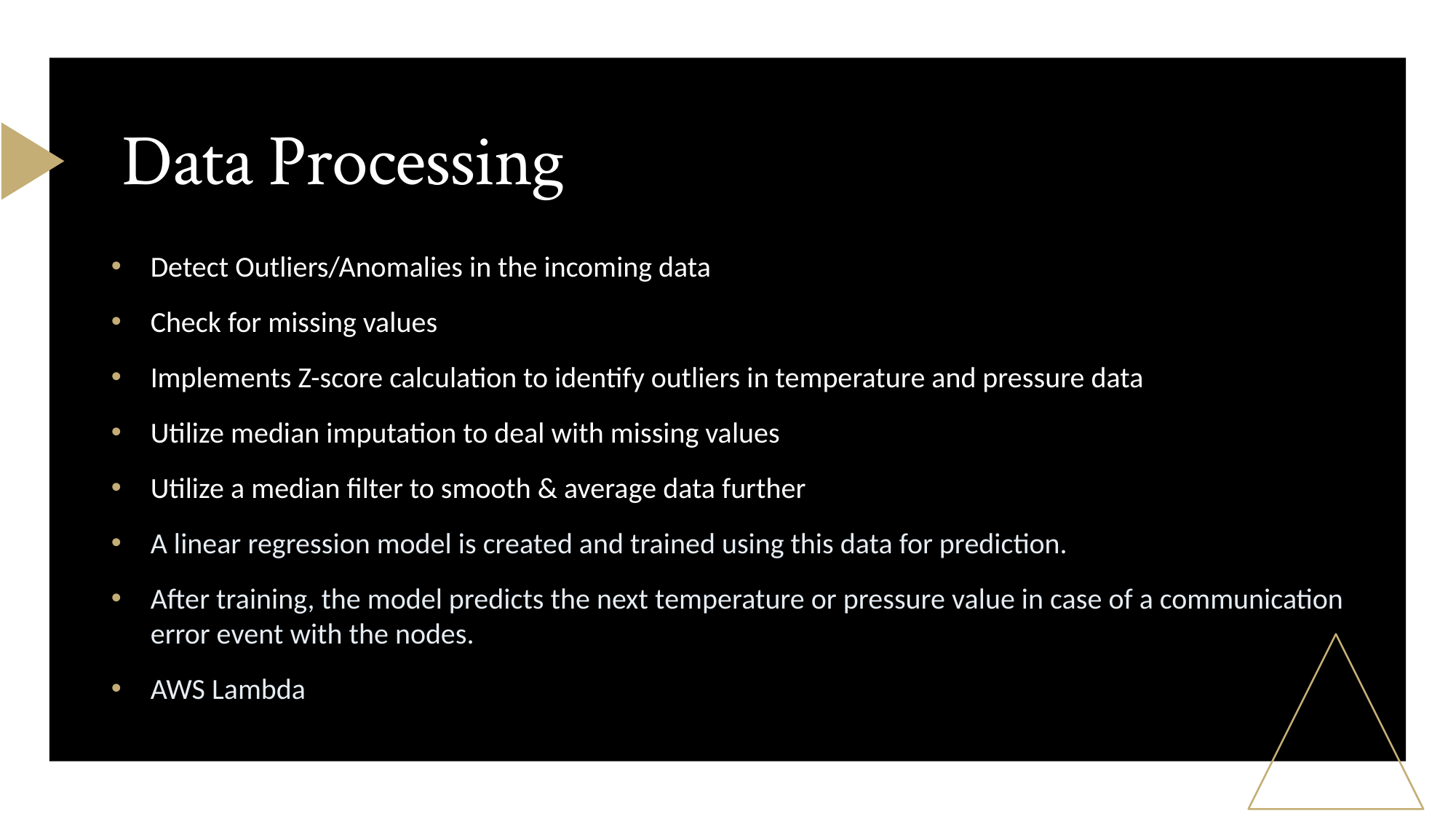

# Data Processing
Detect Outliers/Anomalies in the incoming data
Check for missing values
Implements Z-score calculation to identify outliers in temperature and pressure data
Utilize median imputation to deal with missing values
Utilize a median filter to smooth & average data further
A linear regression model is created and trained using this data for prediction.
After training, the model predicts the next temperature or pressure value in case of a communication error event with the nodes.
AWS Lambda